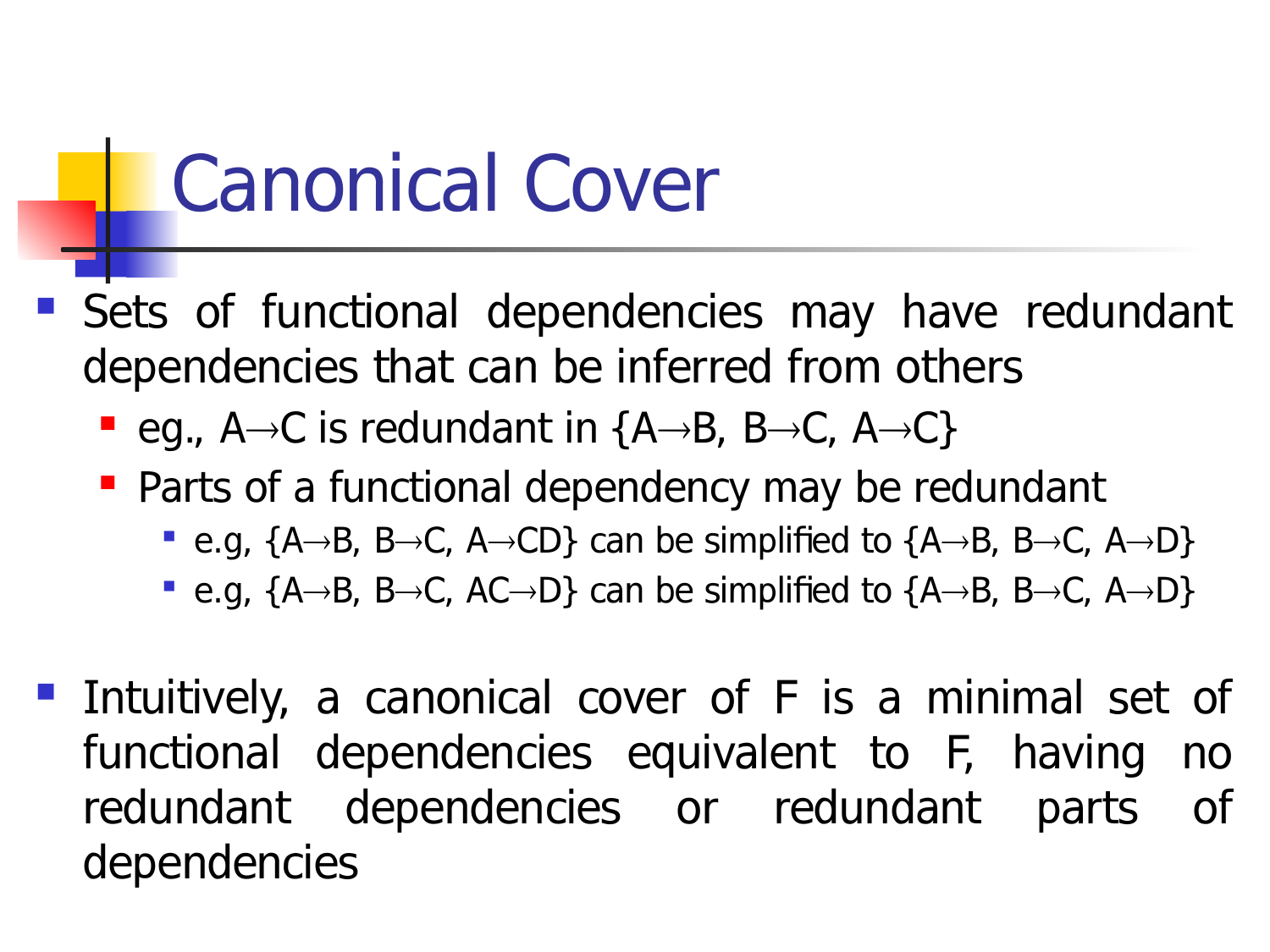

# Canonical Cover
Sets of functional dependencies may have redundant dependencies that can be inferred from others
eg., A→C is redundant in {A→B, B→C, A→C}
Parts of a functional dependency may be redundant
e.g, {A→B, B→C, A→CD} can be simplified to {A→B, B→C, A→D}
e.g, {A→B, B→C, AC→D} can be simplified to {A→B, B→C, A→D}

Intuitively, a canonical cover of F is a minimal set of functional dependencies equivalent to F, having no redundant dependencies or redundant parts of dependencies